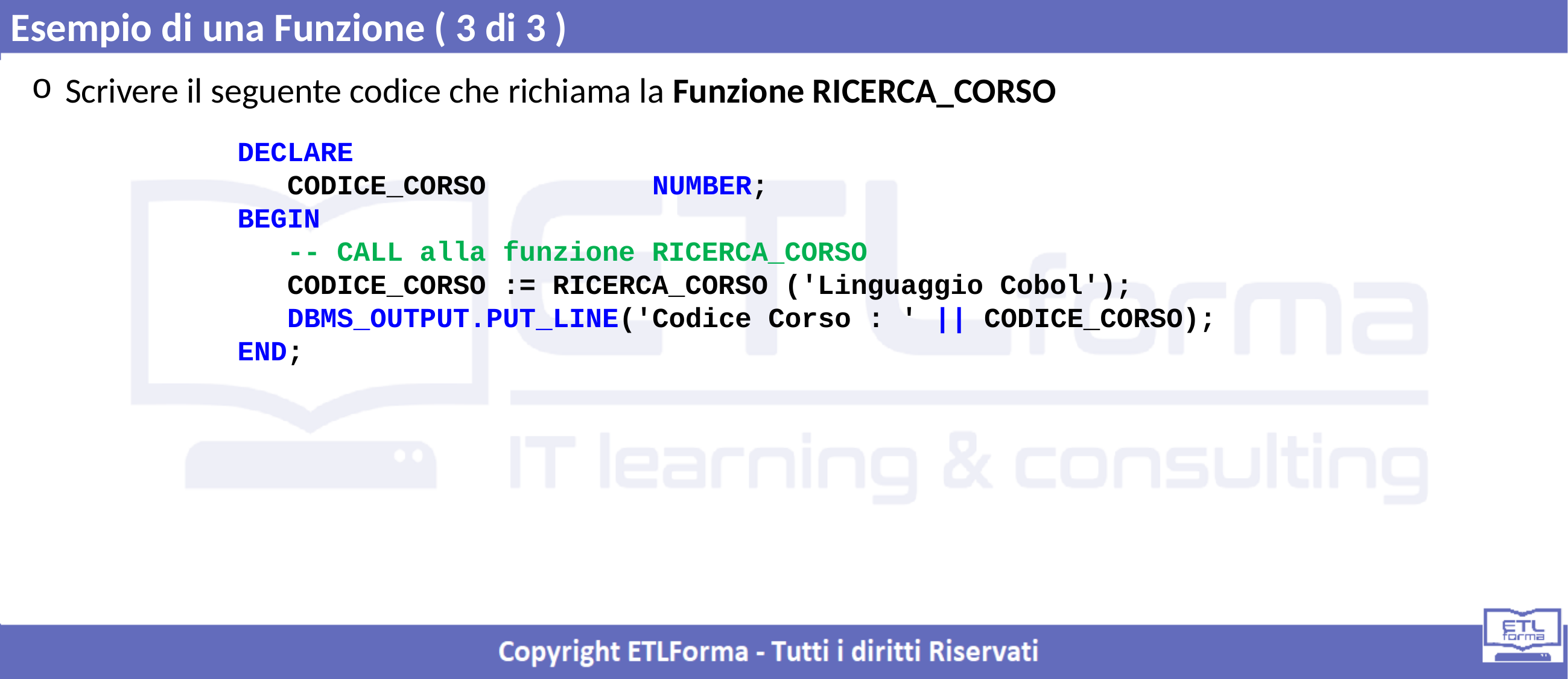

Esempio di una Funzione ( 3 di 3 )
Scrivere il seguente codice che richiama la Funzione RICERCA_CORSO
DECLARE
   CODICE_CORSO          NUMBER;
BEGIN
   -- CALL alla funzione RICERCA_CORSO
   CODICE_CORSO := RICERCA_CORSO ('Linguaggio Cobol');
   DBMS_OUTPUT.PUT_LINE('Codice Corso : ' || CODICE_CORSO);
END;